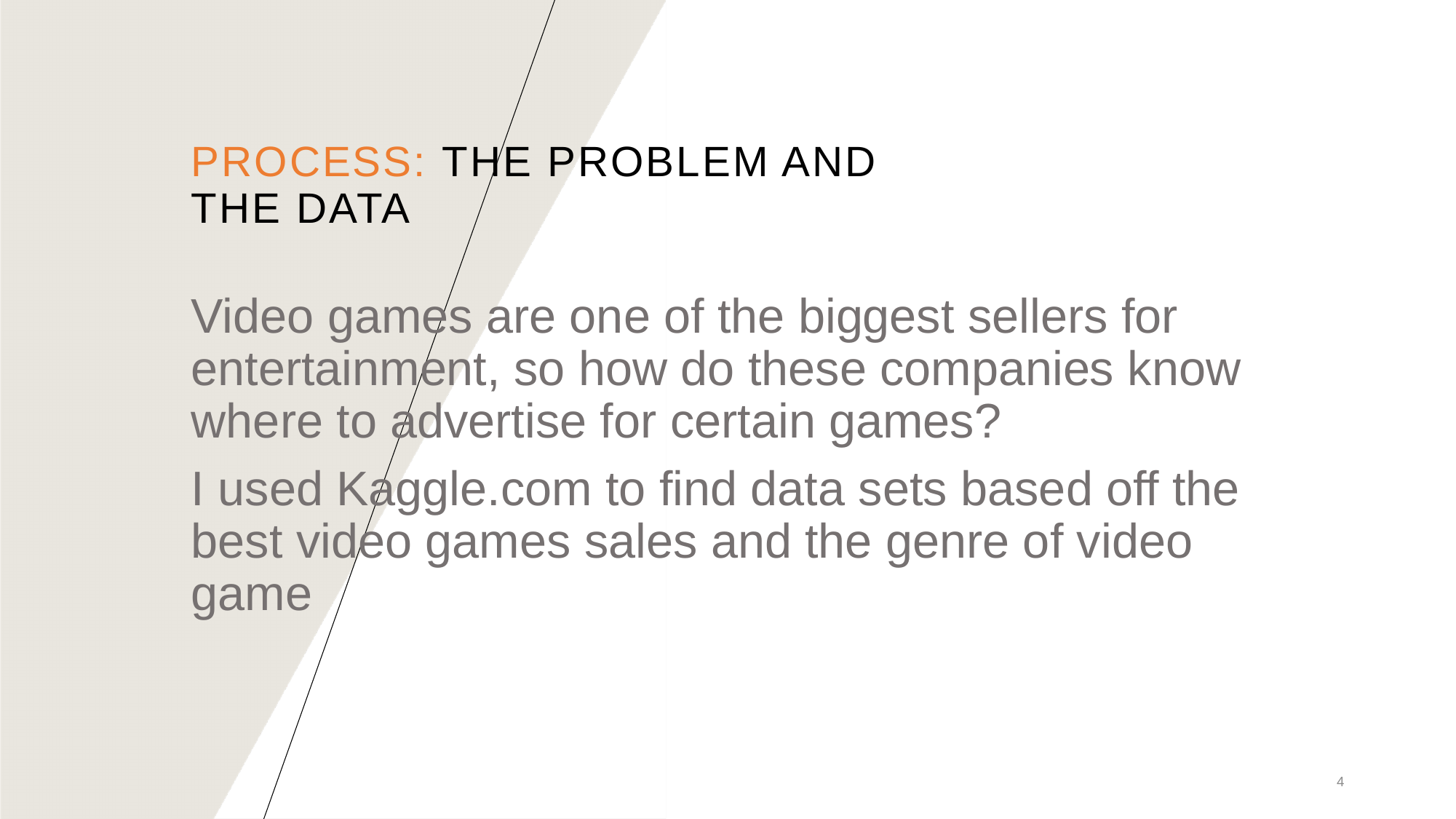

# Process: The problem and the data
Video games are one of the biggest sellers for entertainment, so how do these companies know where to advertise for certain games?
I used Kaggle.com to find data sets based off the best video games sales and the genre of video game
4